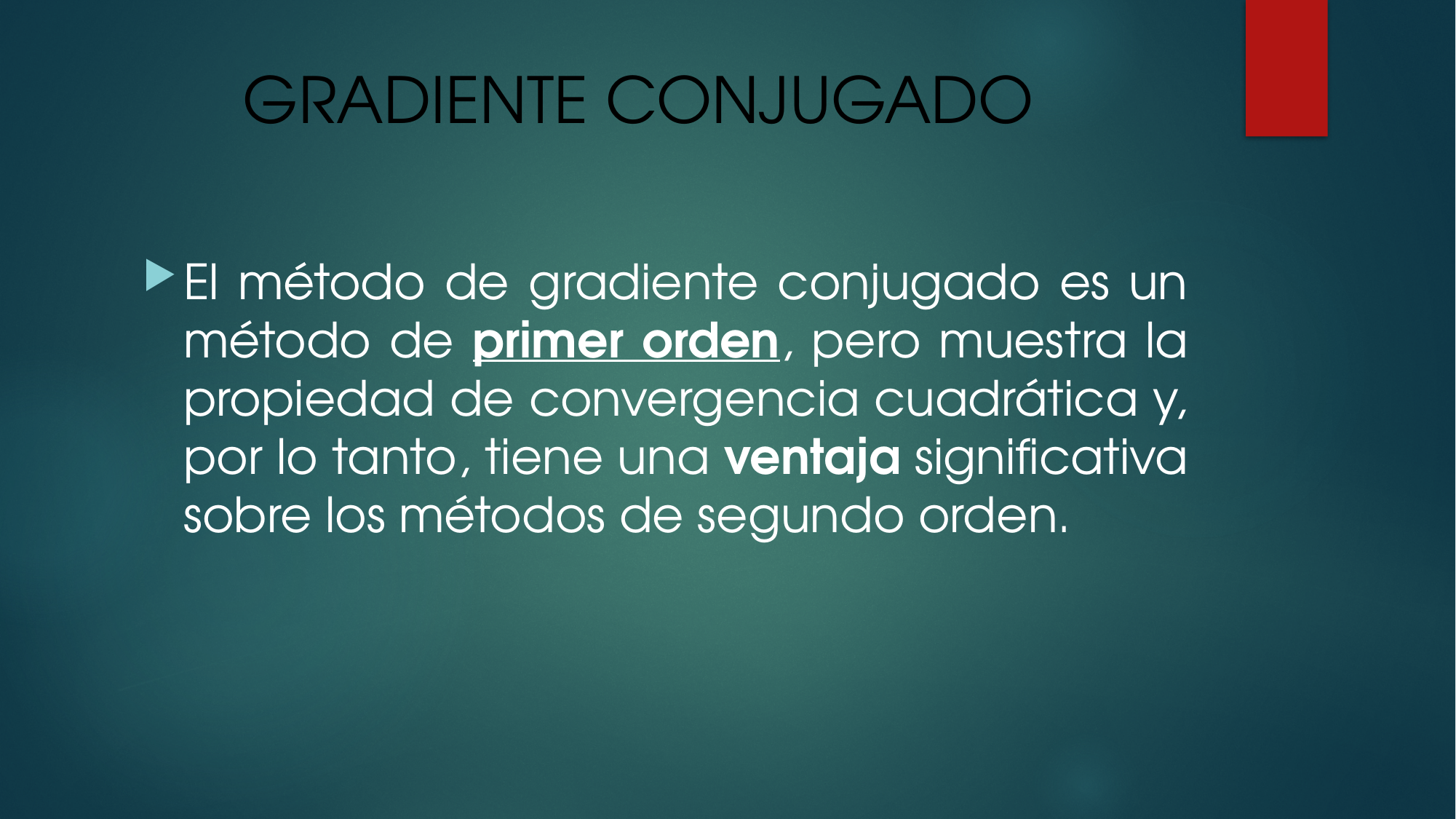

# GRADIENTE CONJUGADO

El método de gradiente conjugado es un método de primer orden, pero muestra la propiedad de convergencia cuadrática y, por lo tanto, tiene una ventaja significativa sobre los métodos de segundo orden.